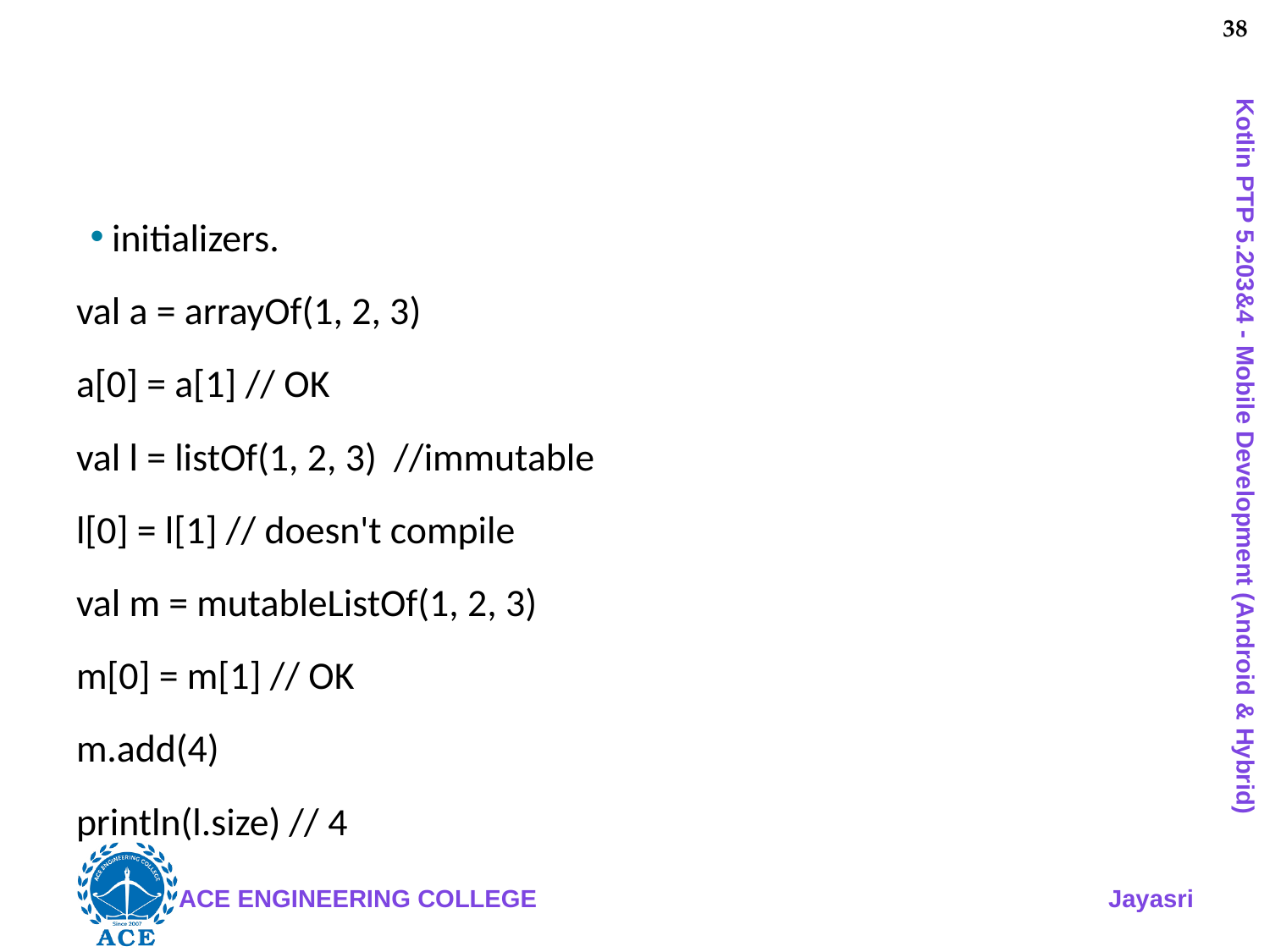

38
#
initializers.
val a = arrayOf(1, 2, 3)
a[0] = a[1] // OK
val l = listOf(1, 2, 3)  //immutable
l[0] = l[1] // doesn't compile
val m = mutableListOf(1, 2, 3)
m[0] = m[1] // OK
m.add(4)
println(l.size) // 4